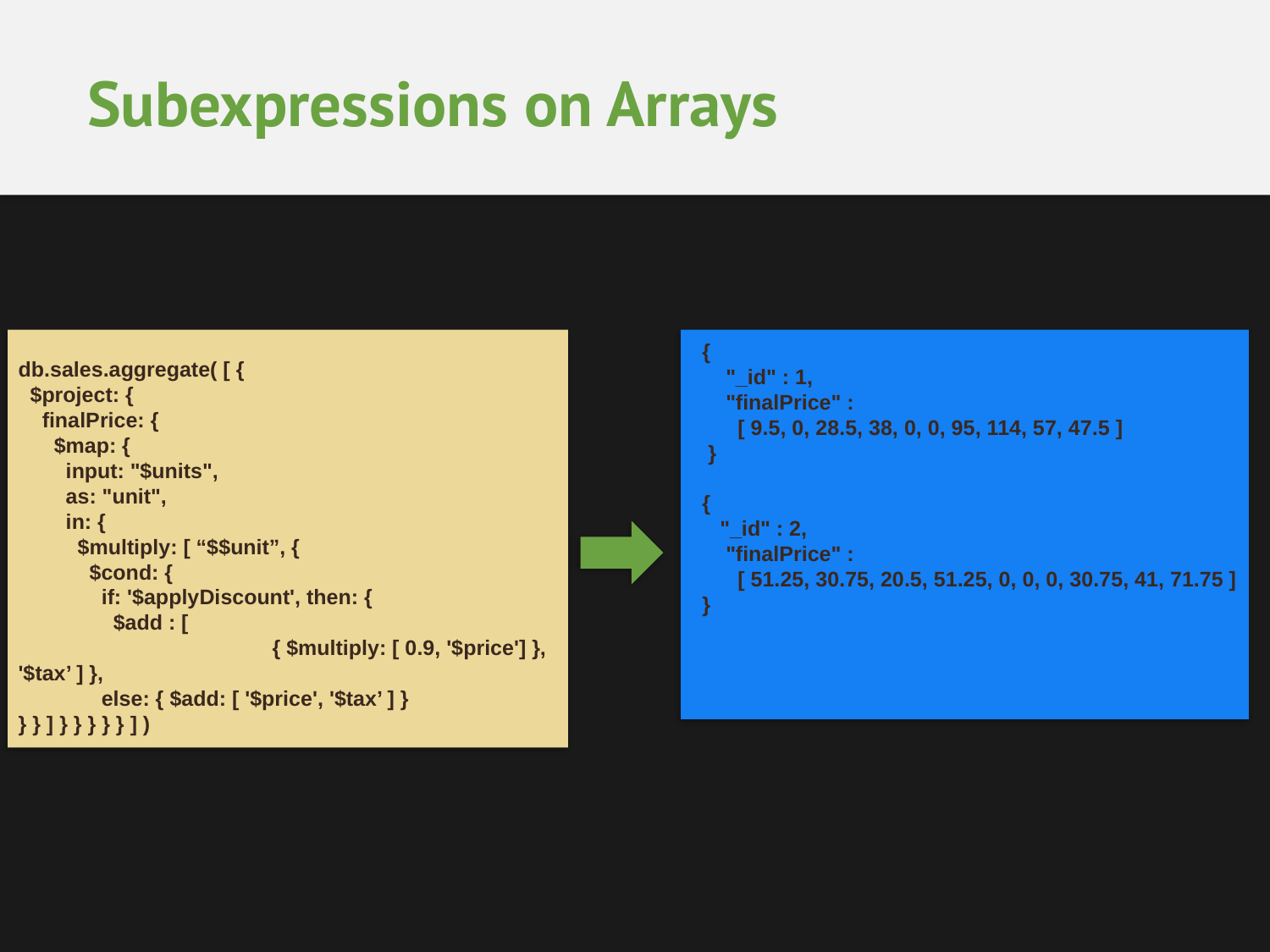

# Subexpressions on Arrays

{
    "_id" : 1,
    "finalPrice" :
      [ 9.5, 0, 28.5, 38, 0, 0, 95, 114, 57, 47.5 ]
 }

{
   "_id" : 2,
    "finalPrice" :
      [ 51.25, 30.75, 20.5, 51.25, 0, 0, 0, 30.75, 41, 71.75 ]
}
db.sales.aggregate( [ {
  $project: {
    finalPrice: {
      $map: {
        input: "$units",
        as: "unit",
        in: {
          $multiply: [ “$$unit”, {
            $cond: {
              if: '$applyDiscount', then: {
                $add : [
		{ $multiply: [ 0.9, '$price'] }, '$tax’ ] },
              else: { $add: [ '$price', '$tax’ ] }
} } ] } } } } } ] )